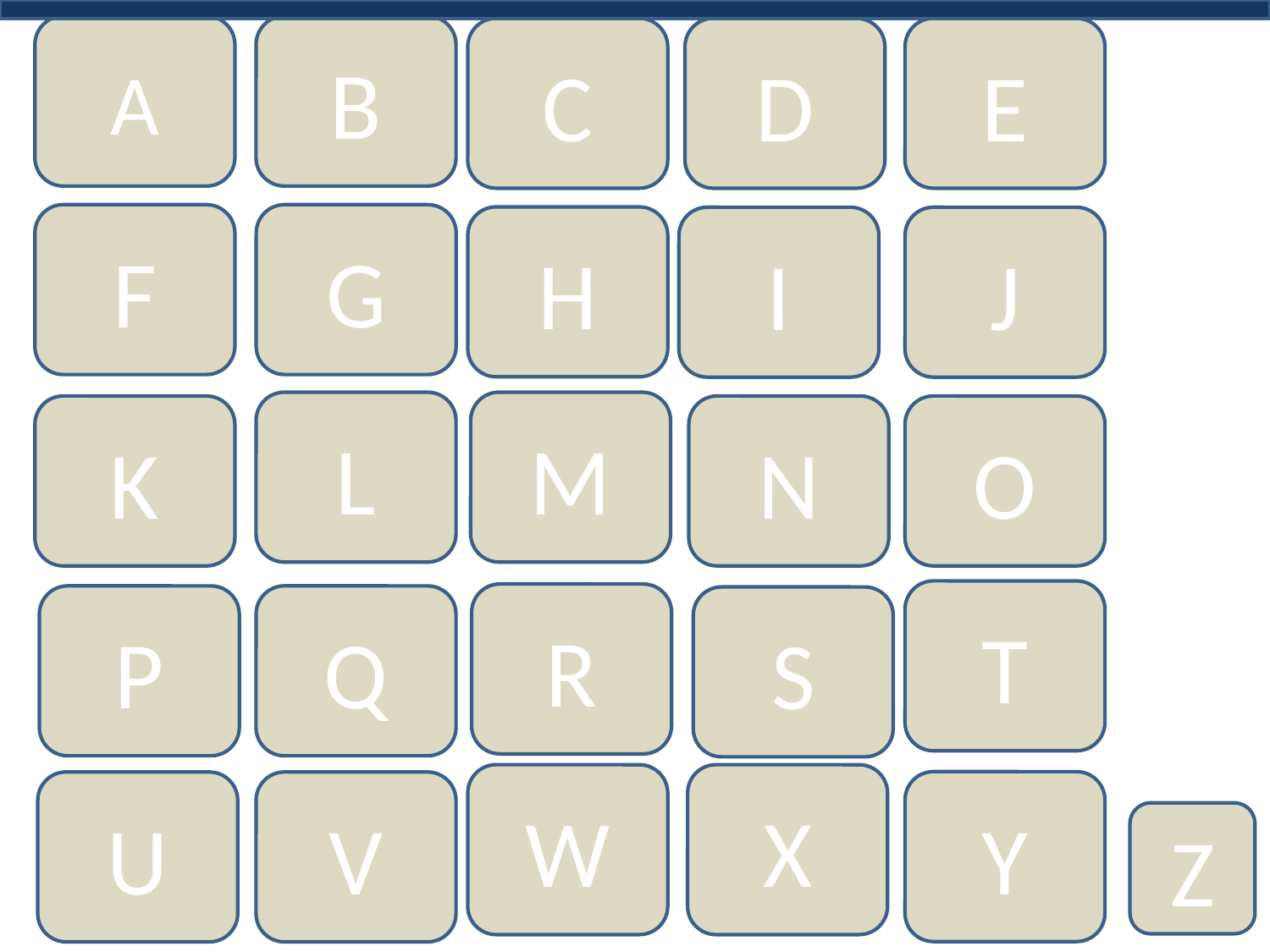

A
B
C
D
E
#
F
G
H
I
J
L
M
K
N
O
T
R
P
Q
S
W
X
Y
U
V
Z